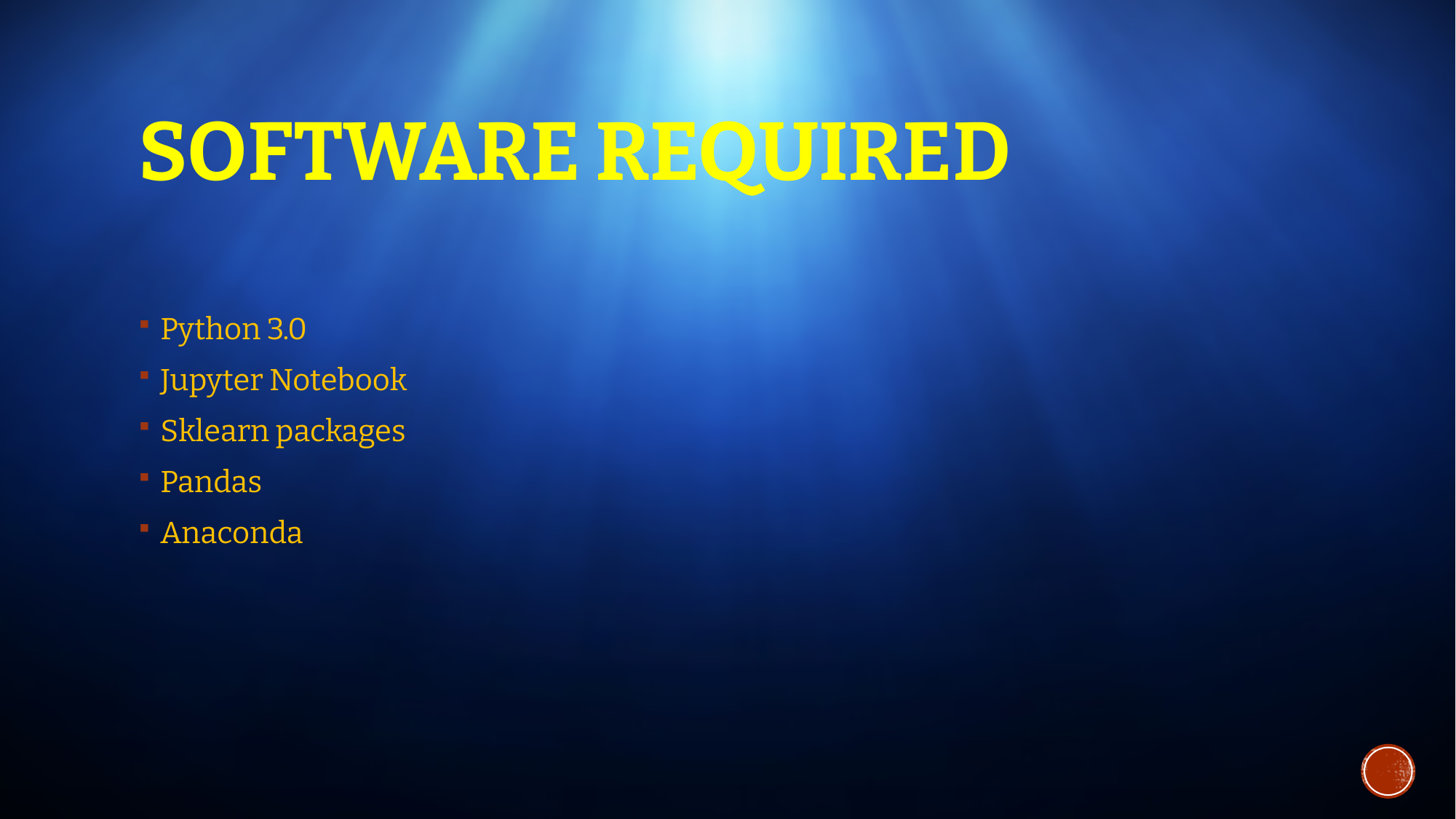

# Software required

Python 3.0
Jupyter Notebook
Sklearn packages
Pandas
Anaconda